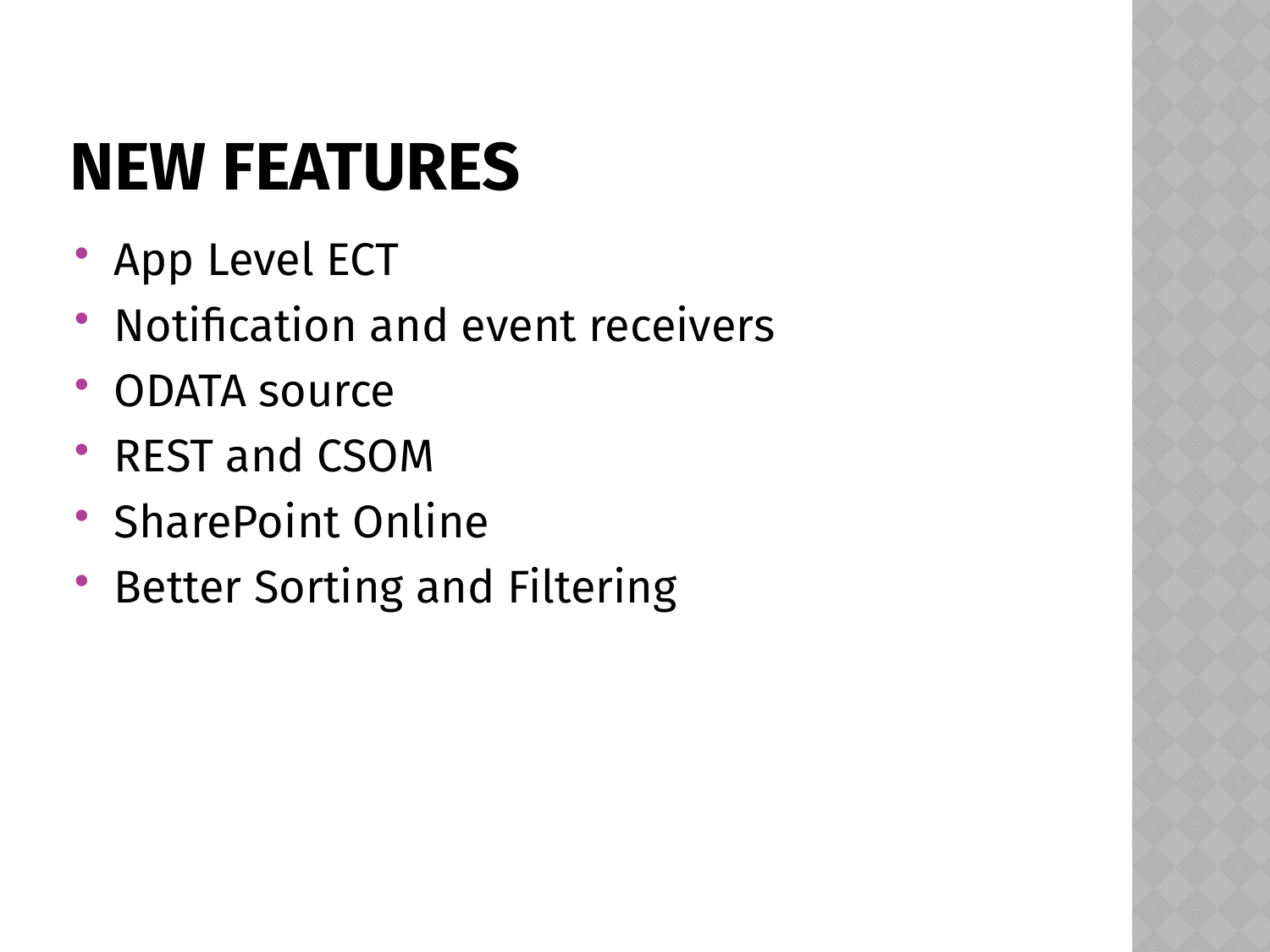

# NEW FEATURES
App Level ECT
Notification and event receivers
ODATA source
REST and CSOM
SharePoint Online
Better Sorting and Filtering